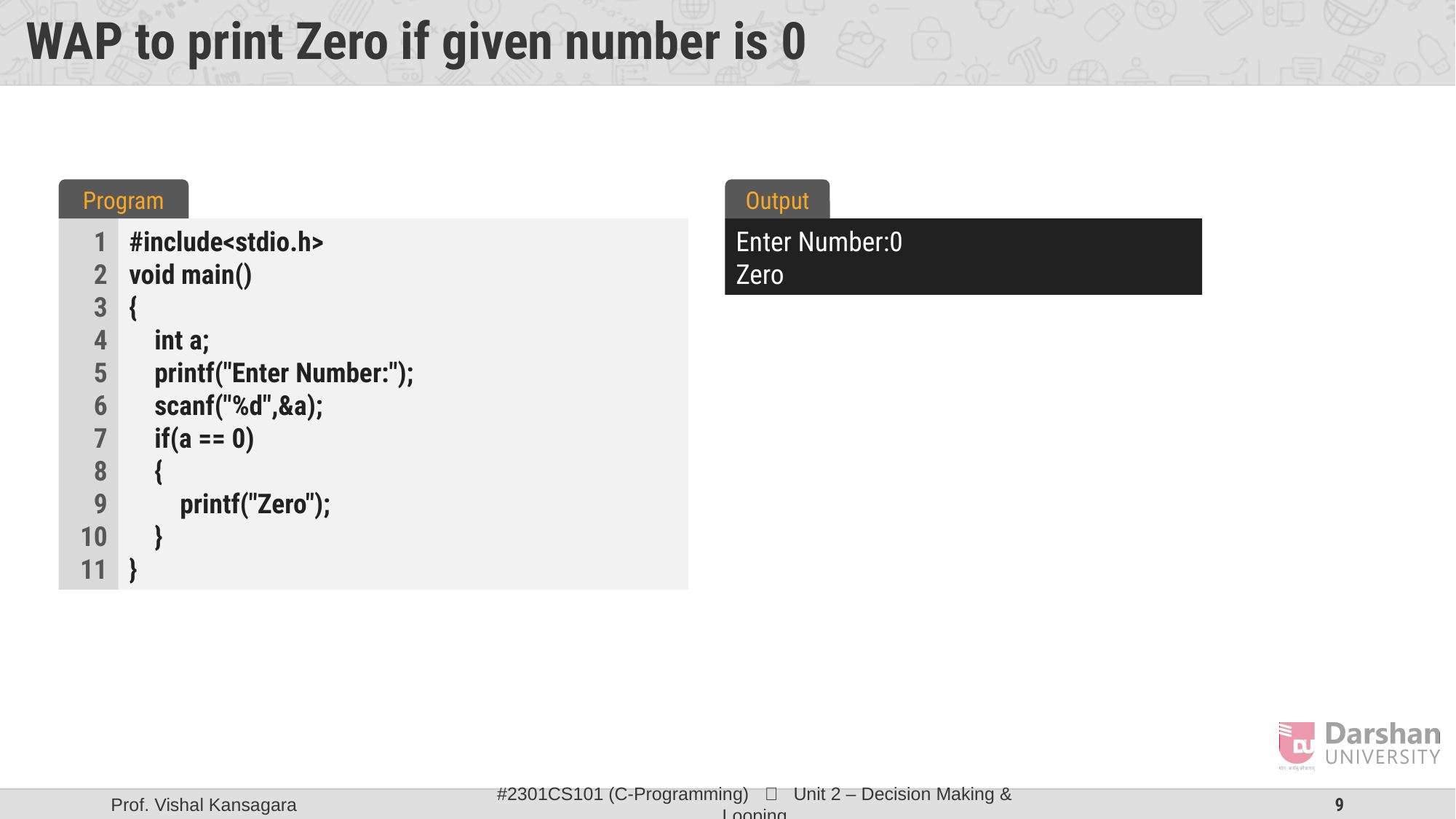

# WAP to print Zero if given number is 0
Program
Output
1
2
3
4
5
6
7
8
9
10
11
#include<stdio.h>
void main()
{
    int a;
    printf("Enter Number:");
    scanf("%d",&a);
    if(a == 0)
    {
        printf("Zero");
    }
}
Enter Number:0
Zero